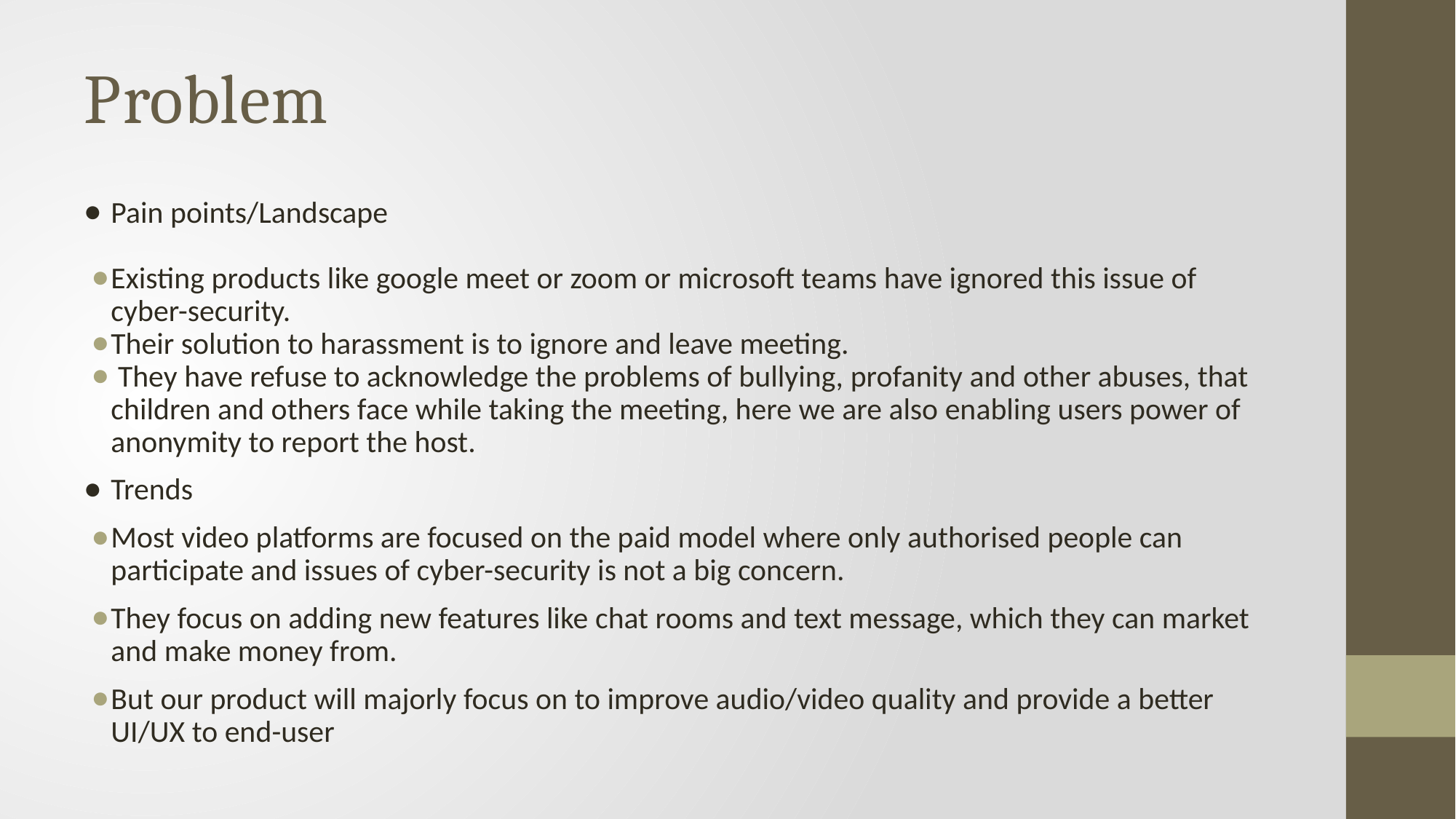

# Problem
Pain points/Landscape

Existing products like google meet or zoom or microsoft teams have ignored this issue of cyber-security.
Their solution to harassment is to ignore and leave meeting.
 They have refuse to acknowledge the problems of bullying, profanity and other abuses, that children and others face while taking the meeting, here we are also enabling users power of anonymity to report the host.
Trends
Most video platforms are focused on the paid model where only authorised people can participate and issues of cyber-security is not a big concern.
They focus on adding new features like chat rooms and text message, which they can market and make money from.
But our product will majorly focus on to improve audio/video quality and provide a better UI/UX to end-user